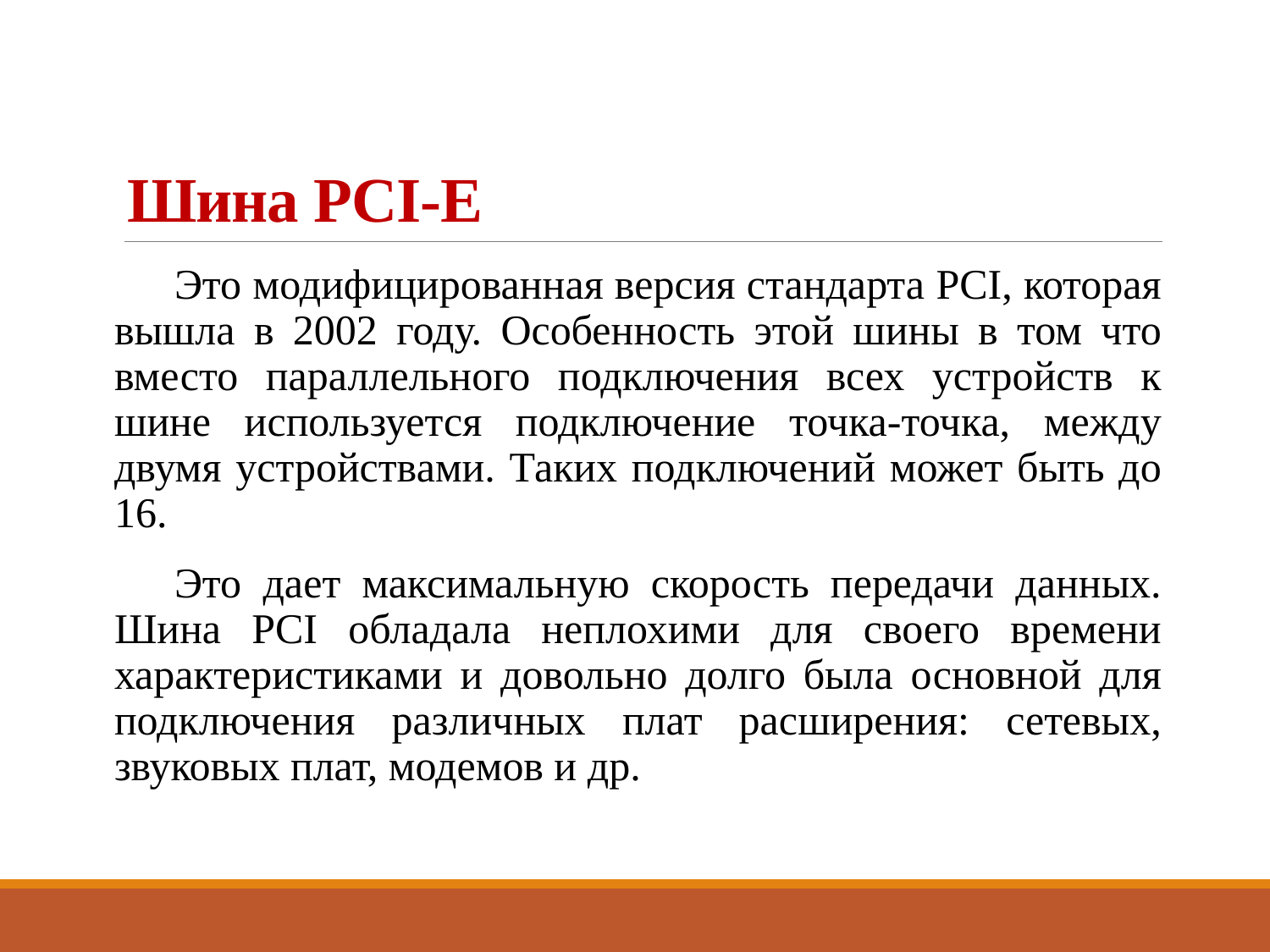

# Шина PCI-E
Это модифицированная версия стандарта PCI, которая вышла в 2002 году. Особенность этой шины в том что вместо параллельного подключения всех устройств к шине используется подключение точка-точка, между двумя устройствами. Таких подключений может быть до 16.
Это дает максимальную скорость передачи данных. Шина PCI обладала неплохими для своего времени характеристиками и довольно долго была основной для подключения различных плат расширения: сетевых, звуковых плат, модемов и др.